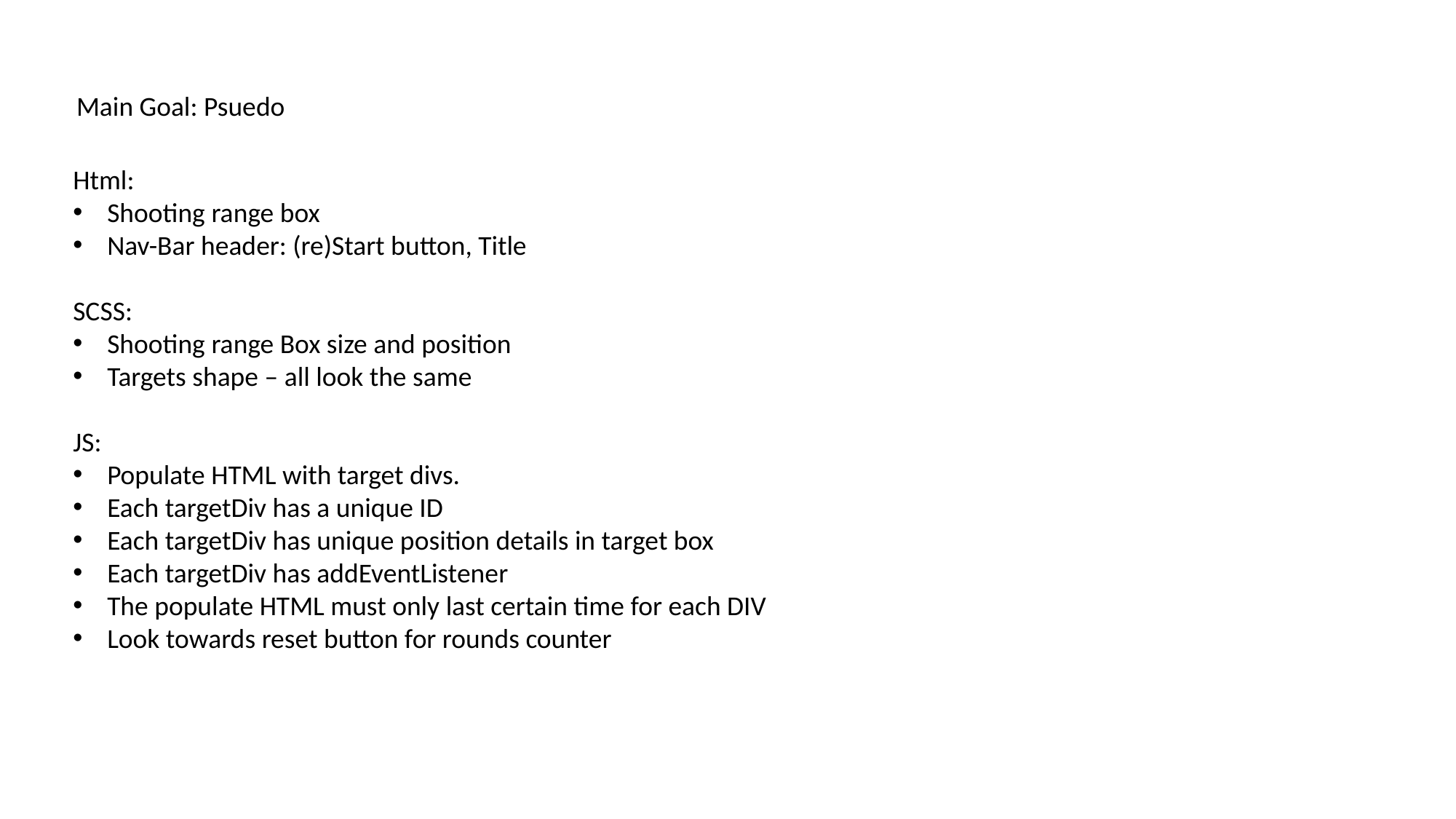

Main Goal: Psuedo
Html:
Shooting range box
Nav-Bar header: (re)Start button, Title

SCSS:
Shooting range Box size and position
Targets shape – all look the same

JS:
Populate HTML with target divs.
Each targetDiv has a unique ID
Each targetDiv has unique position details in target box
Each targetDiv has addEventListener
The populate HTML must only last certain time for each DIV
Look towards reset button for rounds counter